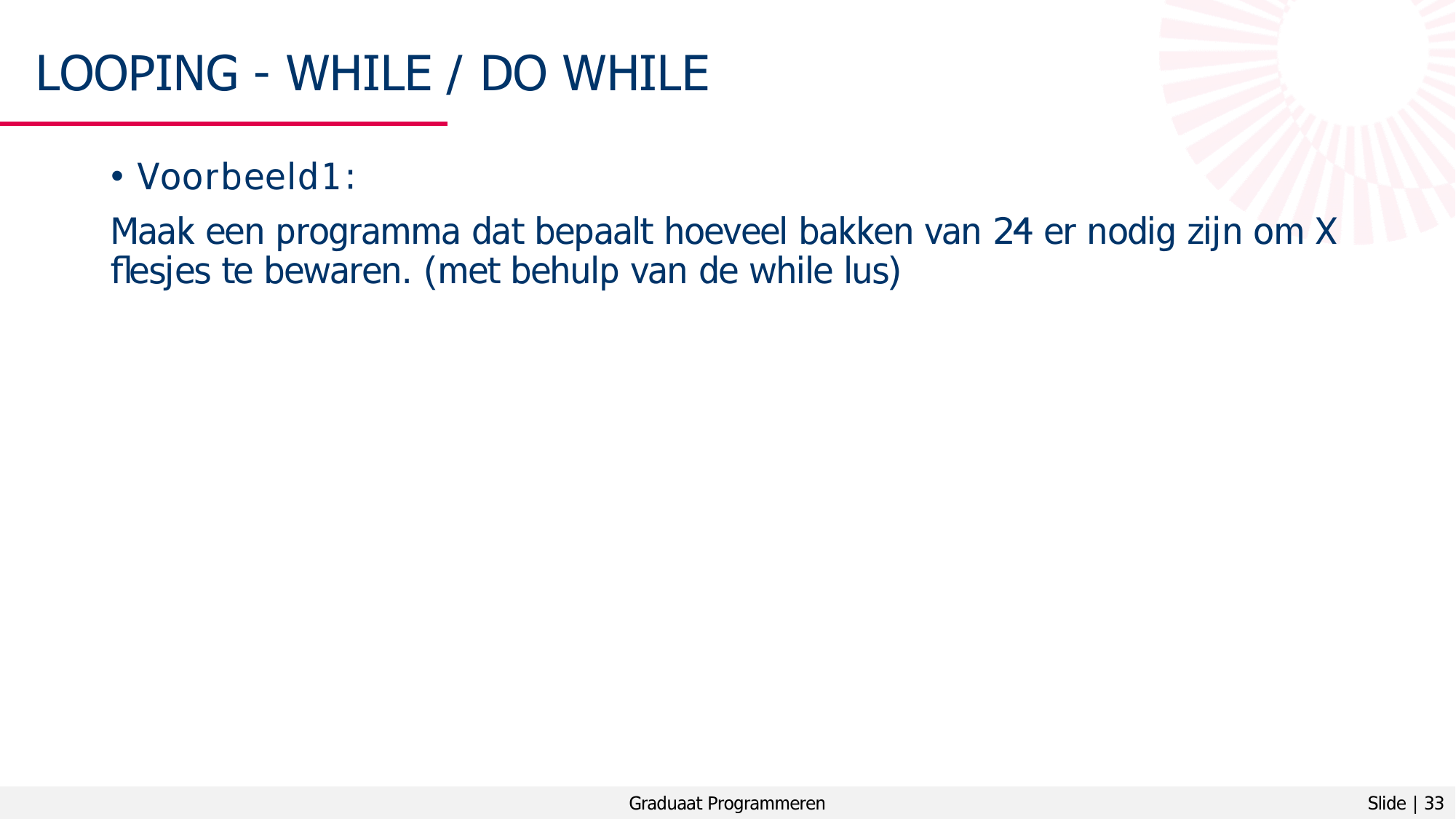

# Looping - while / do while
Voorbeeld1:
Maak een programma dat bepaalt hoeveel bakken van 24 er nodig zijn om X flesjes te bewaren. (met behulp van de while lus)